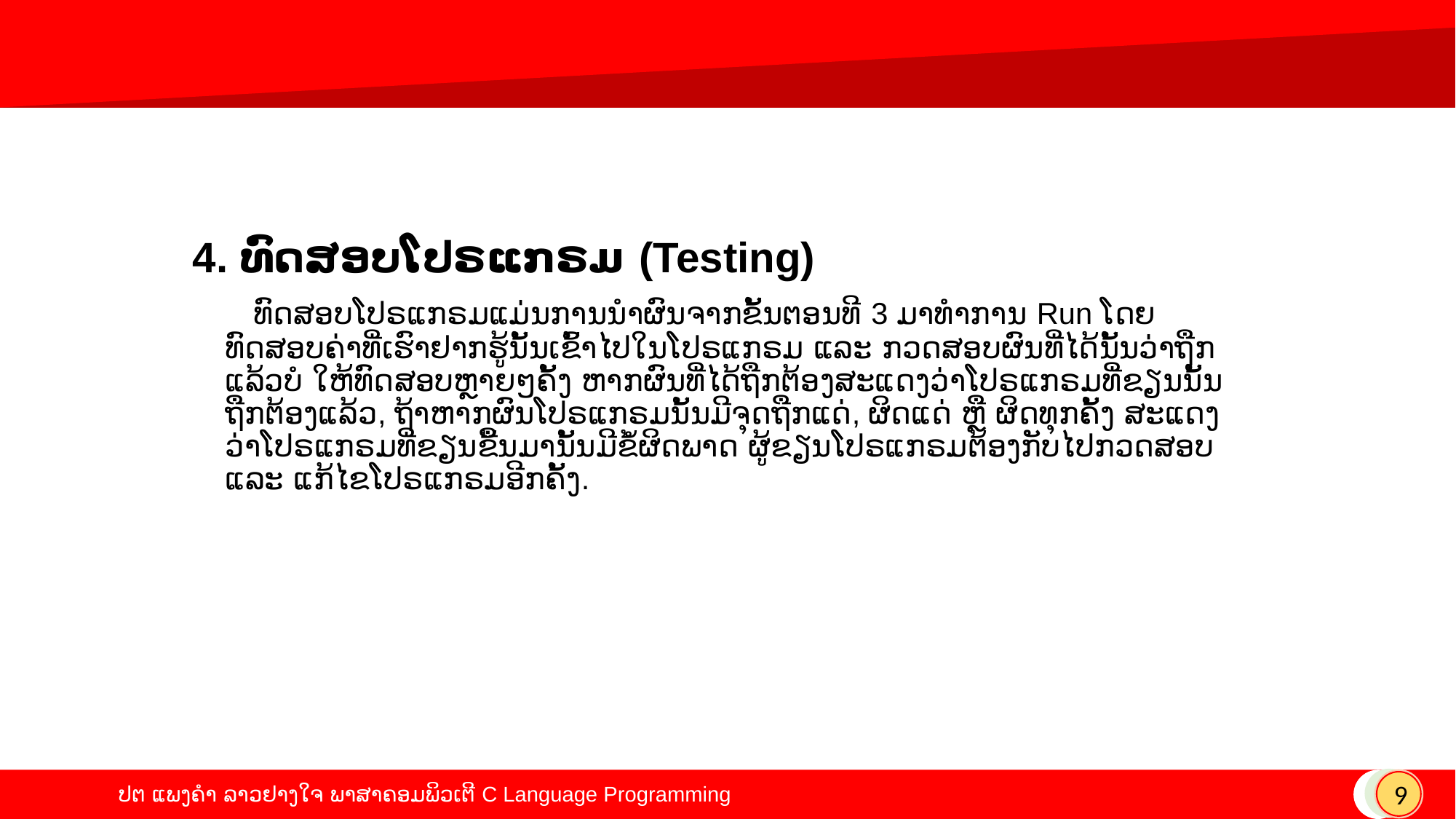

# 4. ທົດສອບໂປຣແກຣມ (Testing)
   ທົດສອບໂປຣແກຣມແມ່ນການນໍາຜົນຈາກຂັ້ນຕອນທີ 3 ມາທໍາການ Run ໂດຍທົດສອບຄ່າທີ່ເຮົາຢາກຮູ້ນັ້ນເຂົ້າໄປໃນໂປຣແກຣມ ແລະ ກວດສອບຜົນທີ່ໄດ້ນັ້ນວ່າຖືກແລ້ວບໍ ໃຫ້ທົດສອບຫຼາຍໆຄັ້ງ ຫາກຜົນທີ່ໄດ້ຖືກຕ້ອງສະແດງວ່າໂປຣແກຣມທີ່ຂຽນນັ້ນຖືກຕ້ອງແລ້ວ, ຖ້າຫາກຜົນໂປຣແກຣມນັ້ນມີຈຸດຖືກແດ່, ຜິດແດ່ ຫຼື ຜິດທຸກຄັ້ງ ສະແດງວ່າໂປຣແກຣມທີ່ຂຽນຂື້ນມານັ້ນມີຂໍ້ຜິດພາດ ຜູ້ຂຽນໂປຣແກຣມຕ້ອງກັບໄປກວດສອບ ແລະ ແກ້ໄຂໂປຣແກຣມອີກຄັ້ງ.

9
ປຕ ແພງຄໍາ ລາວຢາງໃຈ ພາສາຄອມພິວເຕີ C Language Programming